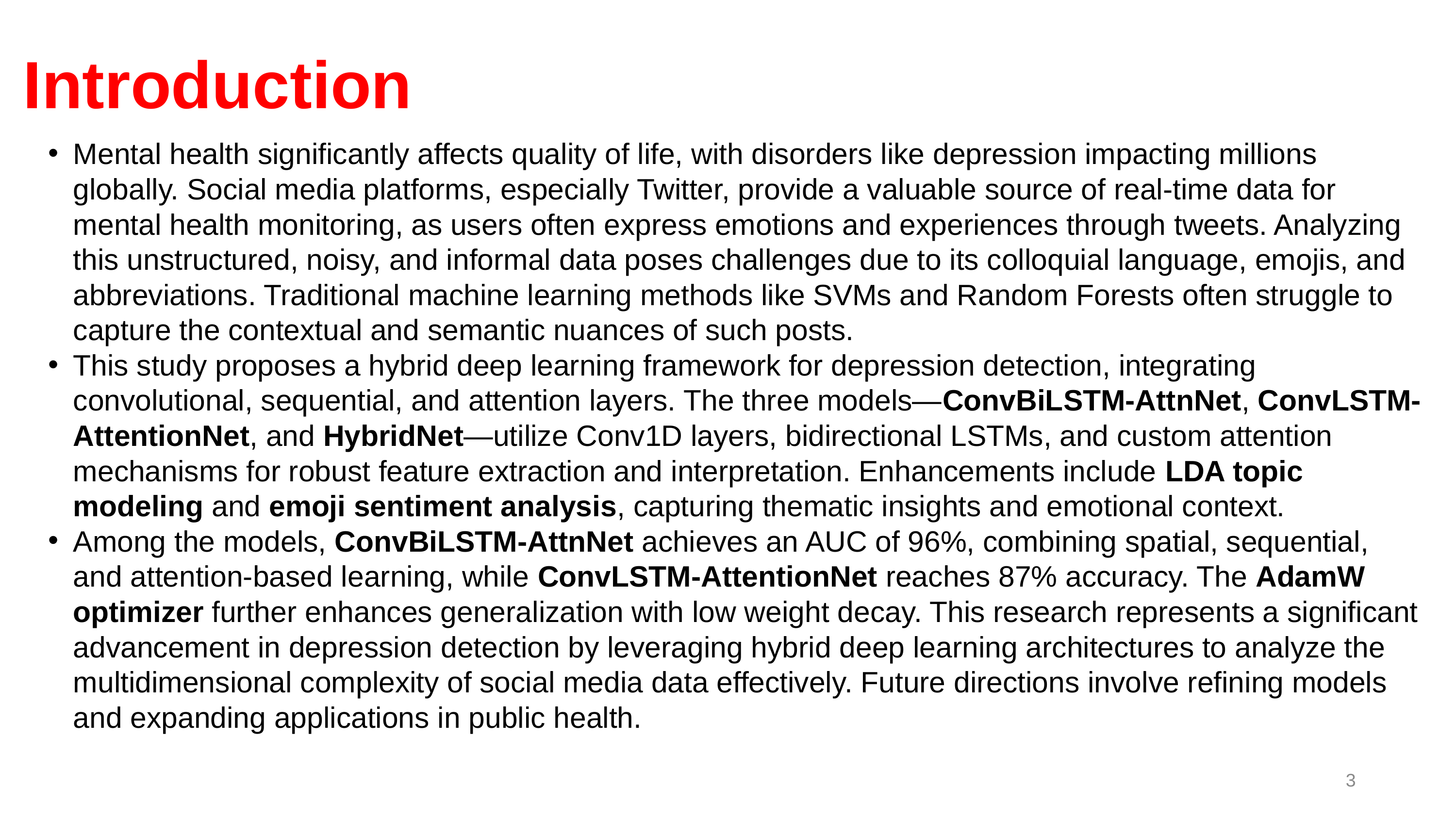

Introduction
Mental health significantly affects quality of life, with disorders like depression impacting millions globally. Social media platforms, especially Twitter, provide a valuable source of real-time data for mental health monitoring, as users often express emotions and experiences through tweets. Analyzing this unstructured, noisy, and informal data poses challenges due to its colloquial language, emojis, and abbreviations. Traditional machine learning methods like SVMs and Random Forests often struggle to capture the contextual and semantic nuances of such posts.
This study proposes a hybrid deep learning framework for depression detection, integrating convolutional, sequential, and attention layers. The three models—ConvBiLSTM-AttnNet, ConvLSTM-AttentionNet, and HybridNet—utilize Conv1D layers, bidirectional LSTMs, and custom attention mechanisms for robust feature extraction and interpretation. Enhancements include LDA topic modeling and emoji sentiment analysis, capturing thematic insights and emotional context.
Among the models, ConvBiLSTM-AttnNet achieves an AUC of 96%, combining spatial, sequential, and attention-based learning, while ConvLSTM-AttentionNet reaches 87% accuracy. The AdamW optimizer further enhances generalization with low weight decay. This research represents a significant advancement in depression detection by leveraging hybrid deep learning architectures to analyze the multidimensional complexity of social media data effectively. Future directions involve refining models and expanding applications in public health.

3